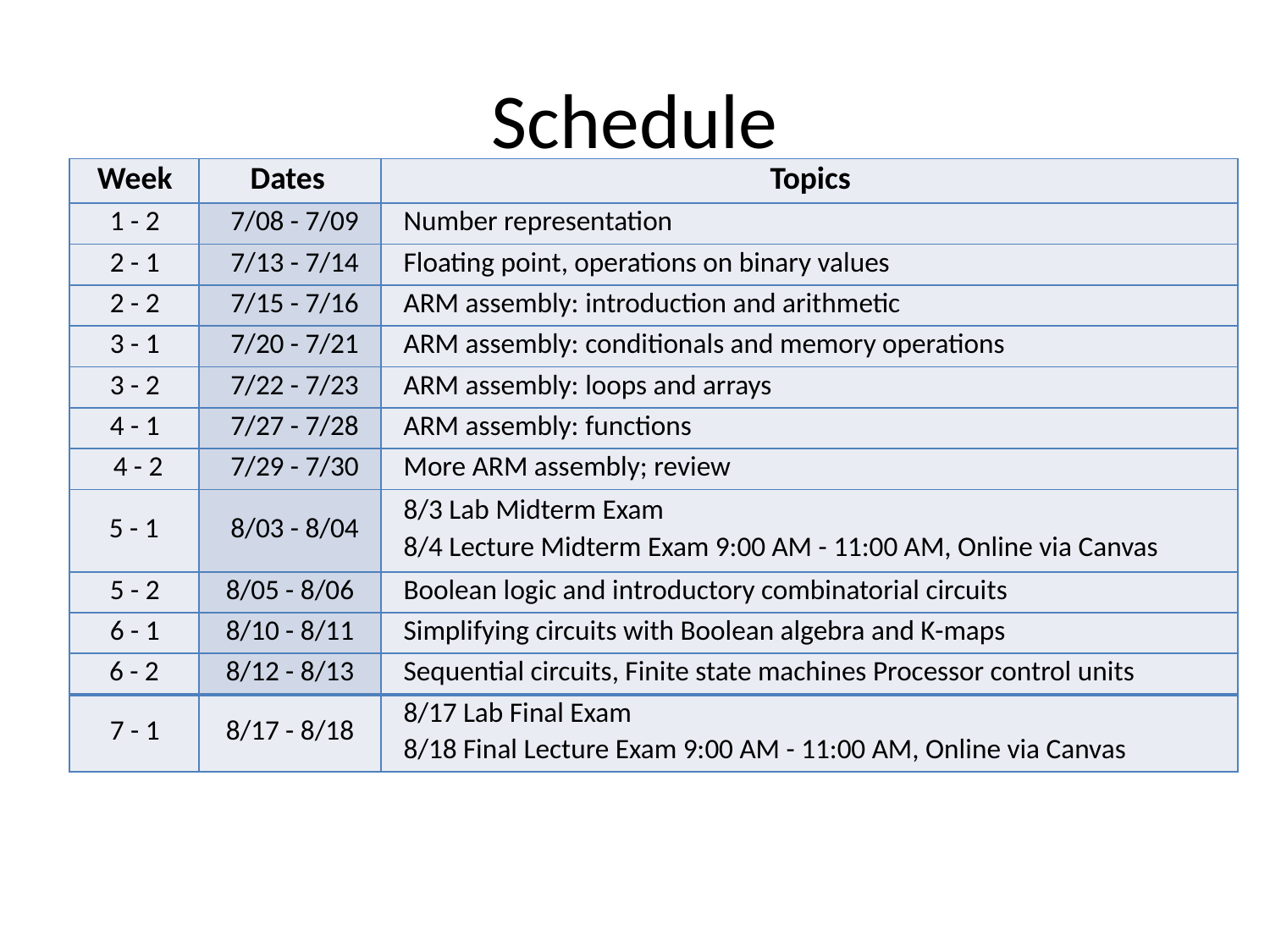

# Schedule
| Week | Dates | Topics |
| --- | --- | --- |
| 1 - 2 | 7/08 - 7/09 | Number representation |
| 2 - 1 | 7/13 - 7/14 | Floating point, operations on binary values |
| 2 - 2 | 7/15 - 7/16 | ARM assembly: introduction and arithmetic |
| 3 - 1 | 7/20 - 7/21 | ARM assembly: conditionals and memory operations |
| 3 - 2 | 7/22 - 7/23 | ARM assembly: loops and arrays |
| 4 - 1 | 7/27 - 7/28 | ARM assembly: functions |
| 4 - 2 | 7/29 - 7/30 | More ARM assembly; review |
| 5 - 1 | 8/03 - 8/04 | 8/3 Lab Midterm Exam 8/4 Lecture Midterm Exam 9:00 AM - 11:00 AM, Online via Canvas |
| 5 - 2 | 8/05 - 8/06 | Boolean logic and introductory combinatorial circuits |
| 6 - 1 | 8/10 - 8/11 | Simplifying circuits with Boolean algebra and K-maps |
| 6 - 2 | 8/12 - 8/13 | Sequential circuits, Finite state machines Processor control units |
| 7 - 1 | 8/17 - 8/18 | 8/17 Lab Final Exam 8/18 Final Lecture Exam 9:00 AM - 11:00 AM, Online via Canvas |